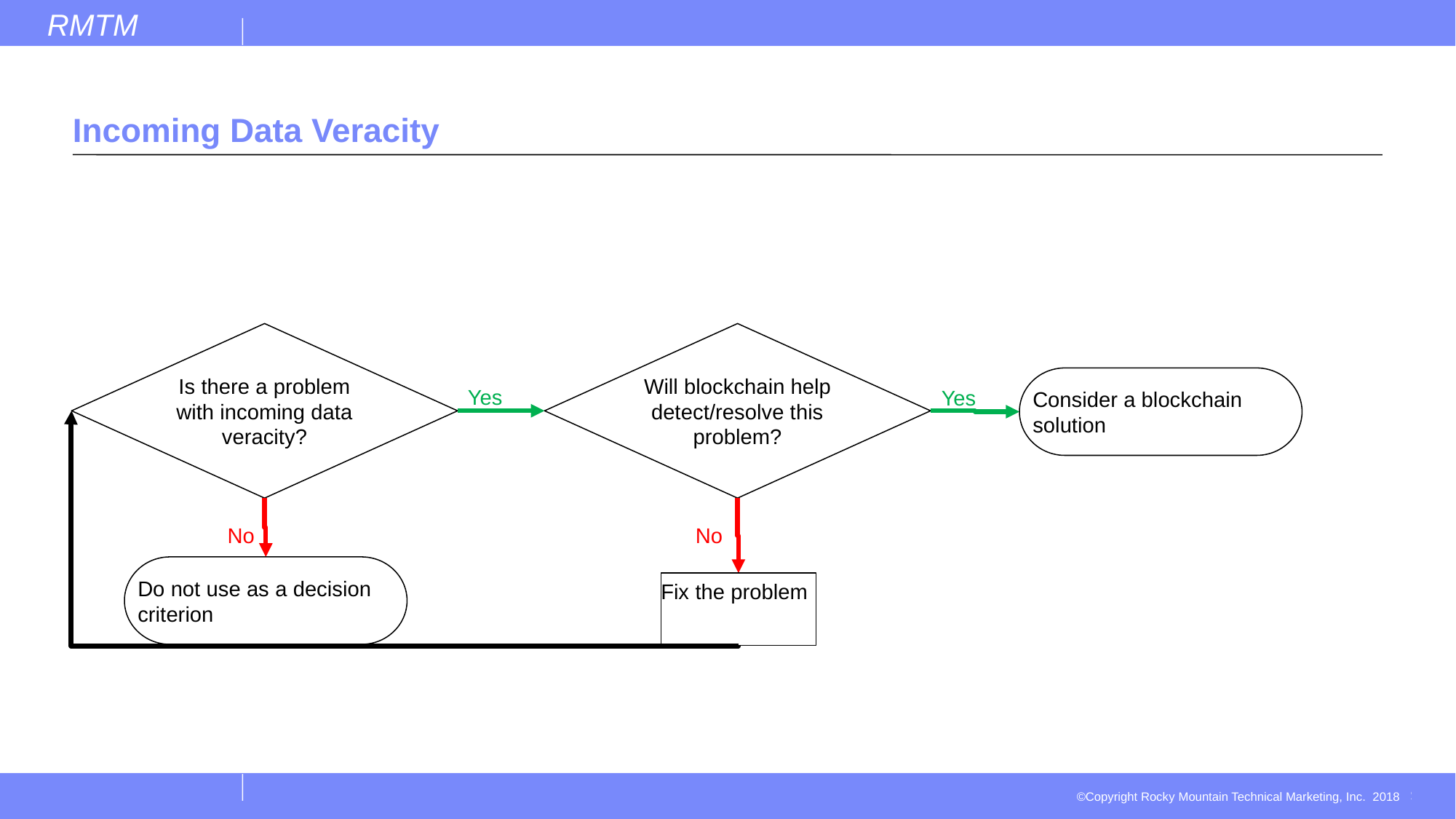

# Incoming Data Veracity
Is there a problem with incoming data veracity?
Will blockchain help detect/resolve this problem?
Consider a blockchain solution
Yes
Yes
No
No
Do not use as a decision criterion
Fix the problem